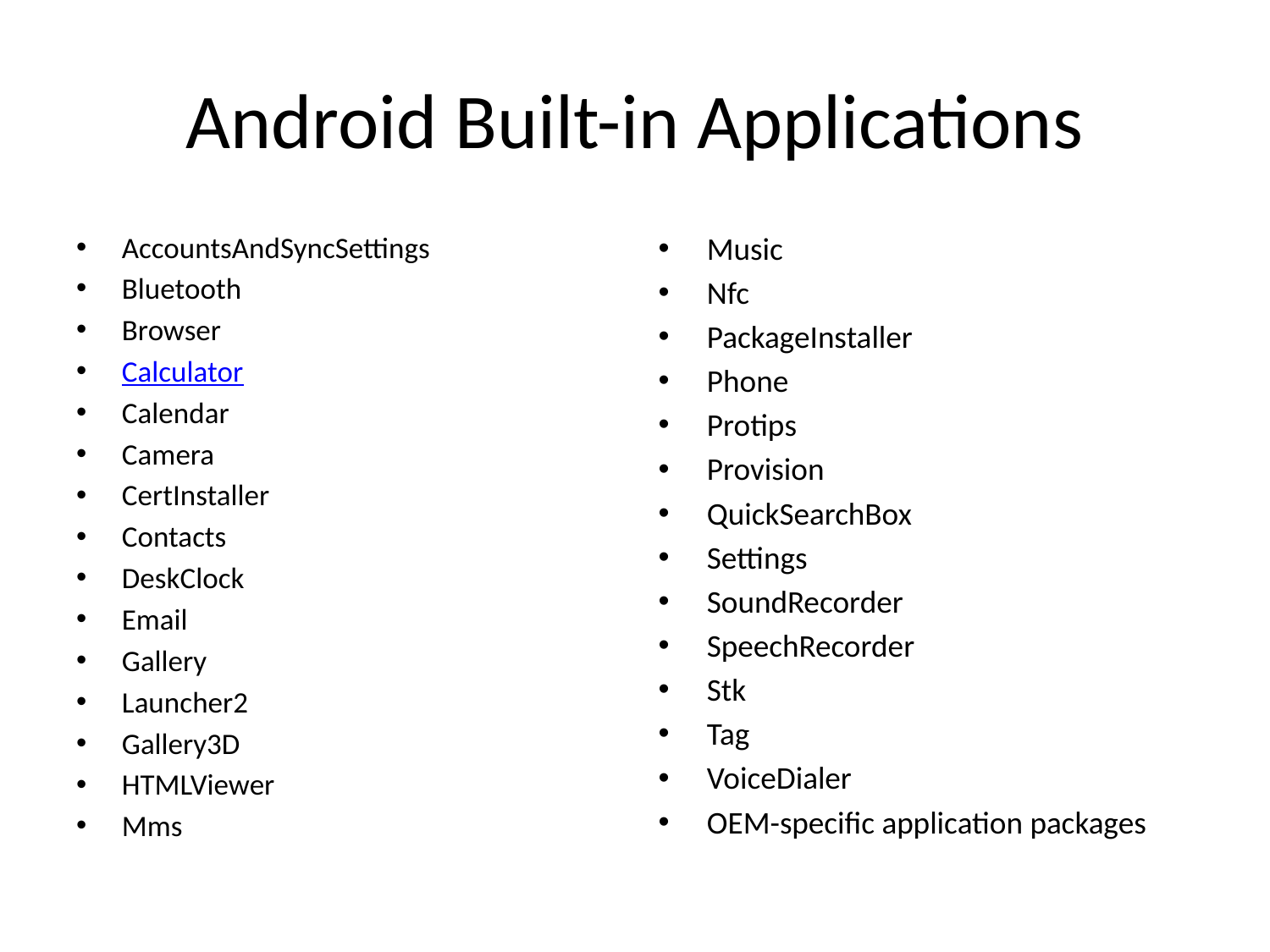

# Android Built-in Applications
AccountsAndSyncSettings
Bluetooth
Browser
Calculator
Calendar
Camera
CertInstaller
Contacts
DeskClock
Email
Gallery
Launcher2
Gallery3D
HTMLViewer
Mms
Music
Nfc
PackageInstaller
Phone
Protips
Provision
QuickSearchBox
Settings
SoundRecorder
SpeechRecorder
Stk
Tag
VoiceDialer
OEM-specific application packages